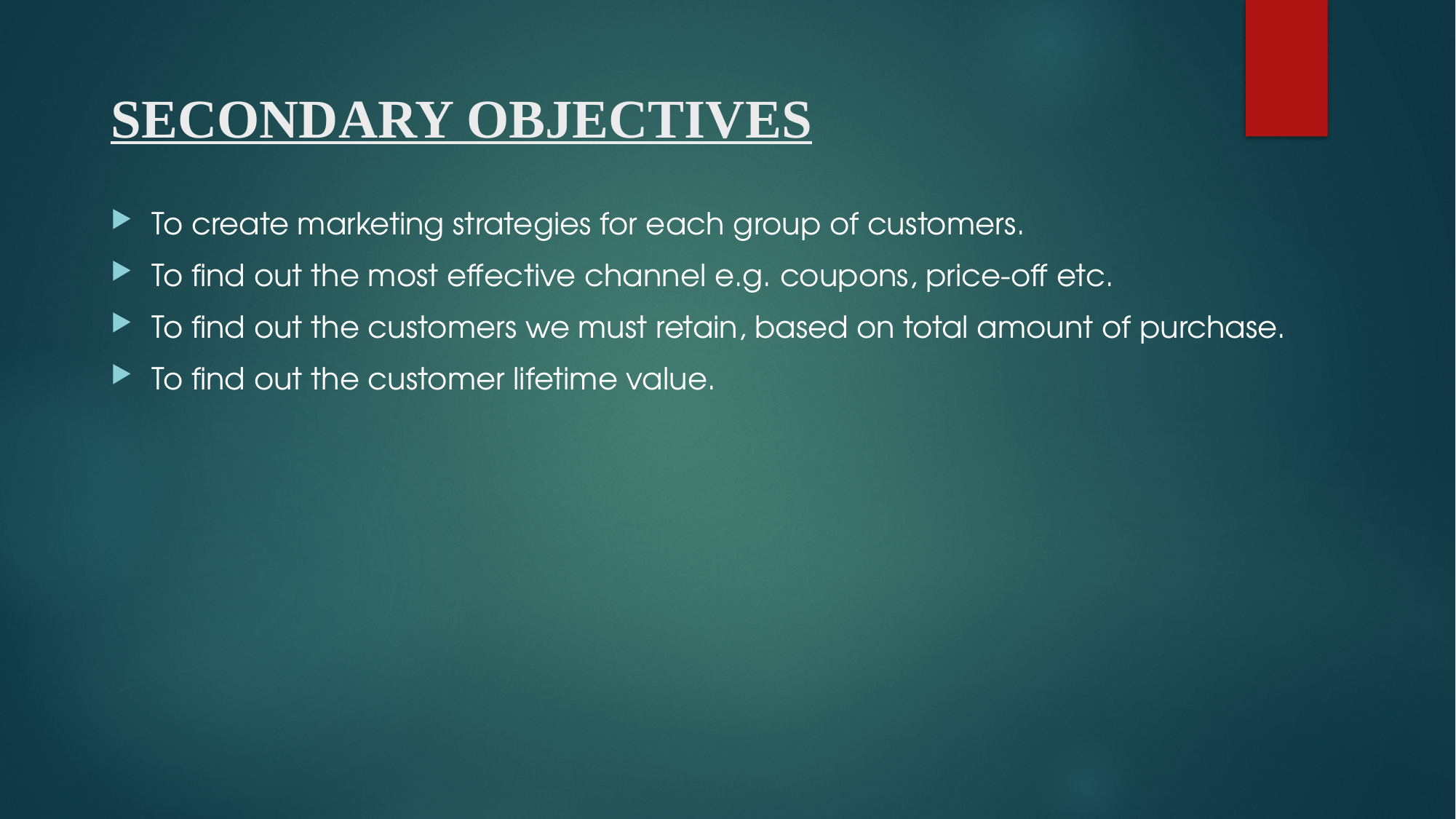

# SECONDARY OBJECTIVES
To create marketing strategies for each group of customers.
To find out the most effective channel e.g. coupons, price-off etc.
To find out the customers we must retain, based on total amount of purchase.
To find out the customer lifetime value.